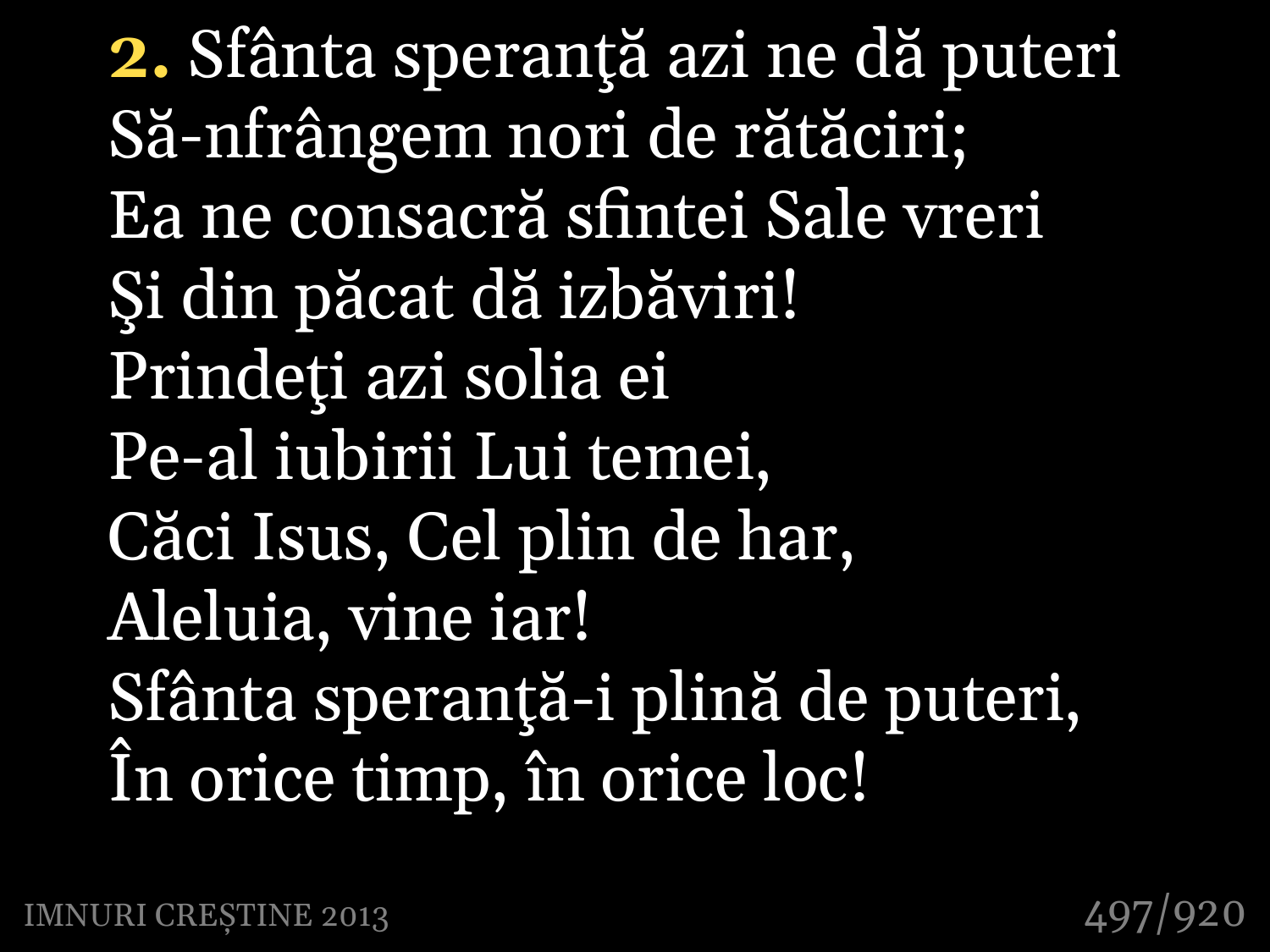

2. Sfânta speranţă azi ne dă puteri
Să-nfrângem nori de rătăciri;
Ea ne consacră sfintei Sale vreri
Şi din păcat dă izbăviri!
Prindeţi azi solia ei
Pe-al iubirii Lui temei,
Căci Isus, Cel plin de har,
Aleluia, vine iar!
Sfânta speranţă-i plină de puteri,
În orice timp, în orice loc!
497/920
IMNURI CREȘTINE 2013